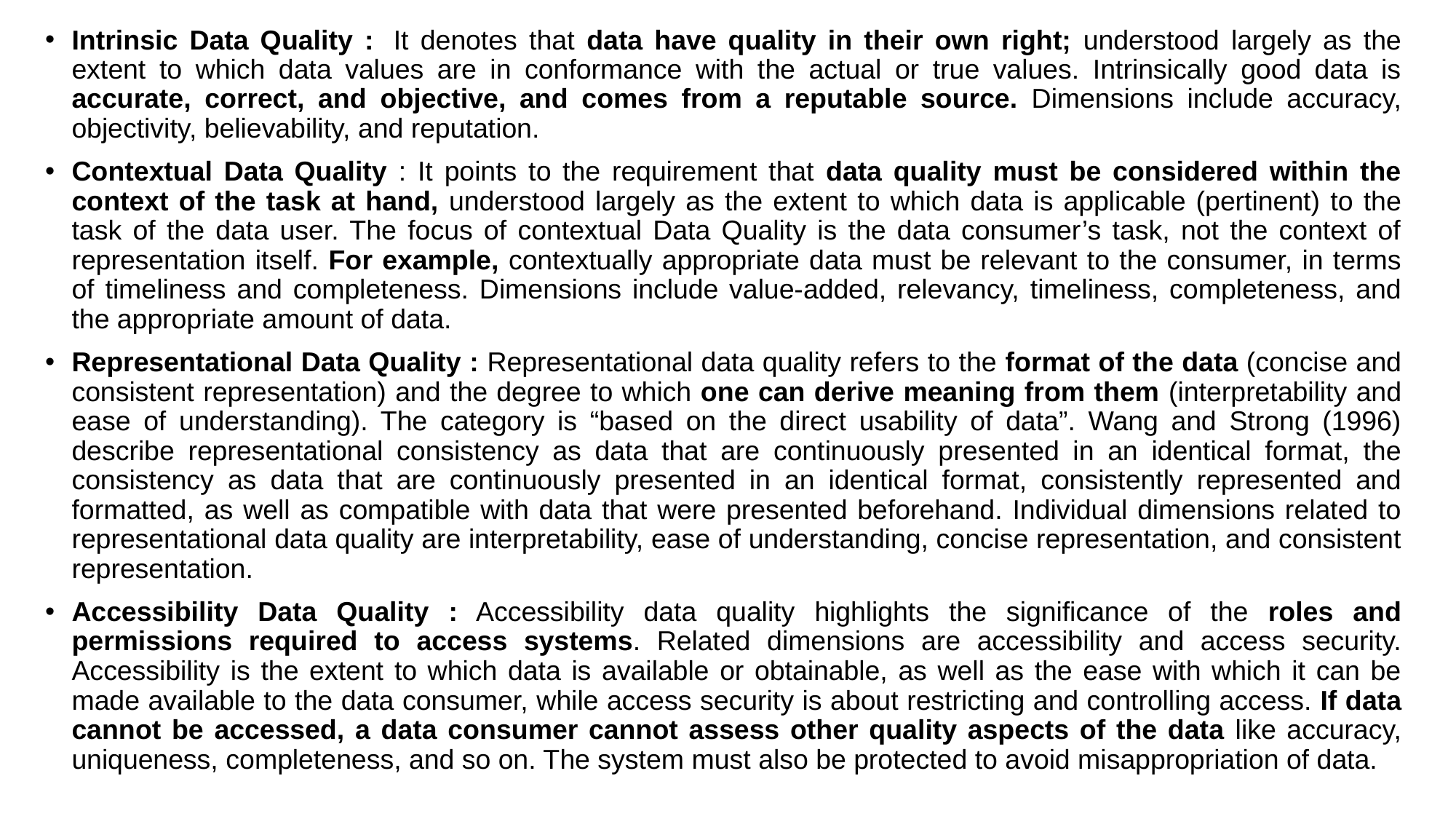

Intrinsic Data Quality :  It denotes that data have quality in their own right; understood largely as the extent to which data values are in conformance with the actual or true values. Intrinsically good data is accurate, correct, and objective, and comes from a reputable source. Dimensions include accuracy, objectivity, believability, and reputation.
Contextual Data Quality : It points to the requirement that data quality must be considered within the context of the task at hand, understood largely as the extent to which data is applicable (pertinent) to the task of the data user. The focus of contextual Data Quality is the data consumer’s task, not the context of representation itself. For example, contextually appropriate data must be relevant to the consumer, in terms of timeliness and completeness. Dimensions include value-added, relevancy, timeliness, completeness, and the appropriate amount of data.
Representational Data Quality : Representational data quality refers to the format of the data (concise and consistent representation) and the degree to which one can derive meaning from them (interpretability and ease of understanding). The category is “based on the direct usability of data”. Wang and Strong (1996) describe representational consistency as data that are continuously presented in an identical format, the consistency as data that are continuously presented in an identical format, consistently represented and formatted, as well as compatible with data that were presented beforehand. Individual dimensions related to representational data quality are interpretability, ease of understanding, concise representation, and consistent representation.
Accessibility Data Quality : Accessibility data quality highlights the significance of the roles and permissions required to access systems. Related dimensions are accessibility and access security. Accessibility is the extent to which data is available or obtainable, as well as the ease with which it can be made available to the data consumer, while access security is about restricting and controlling access. If data cannot be accessed, a data consumer cannot assess other quality aspects of the data like accuracy, uniqueness, completeness, and so on. The system must also be protected to avoid misappropriation of data.